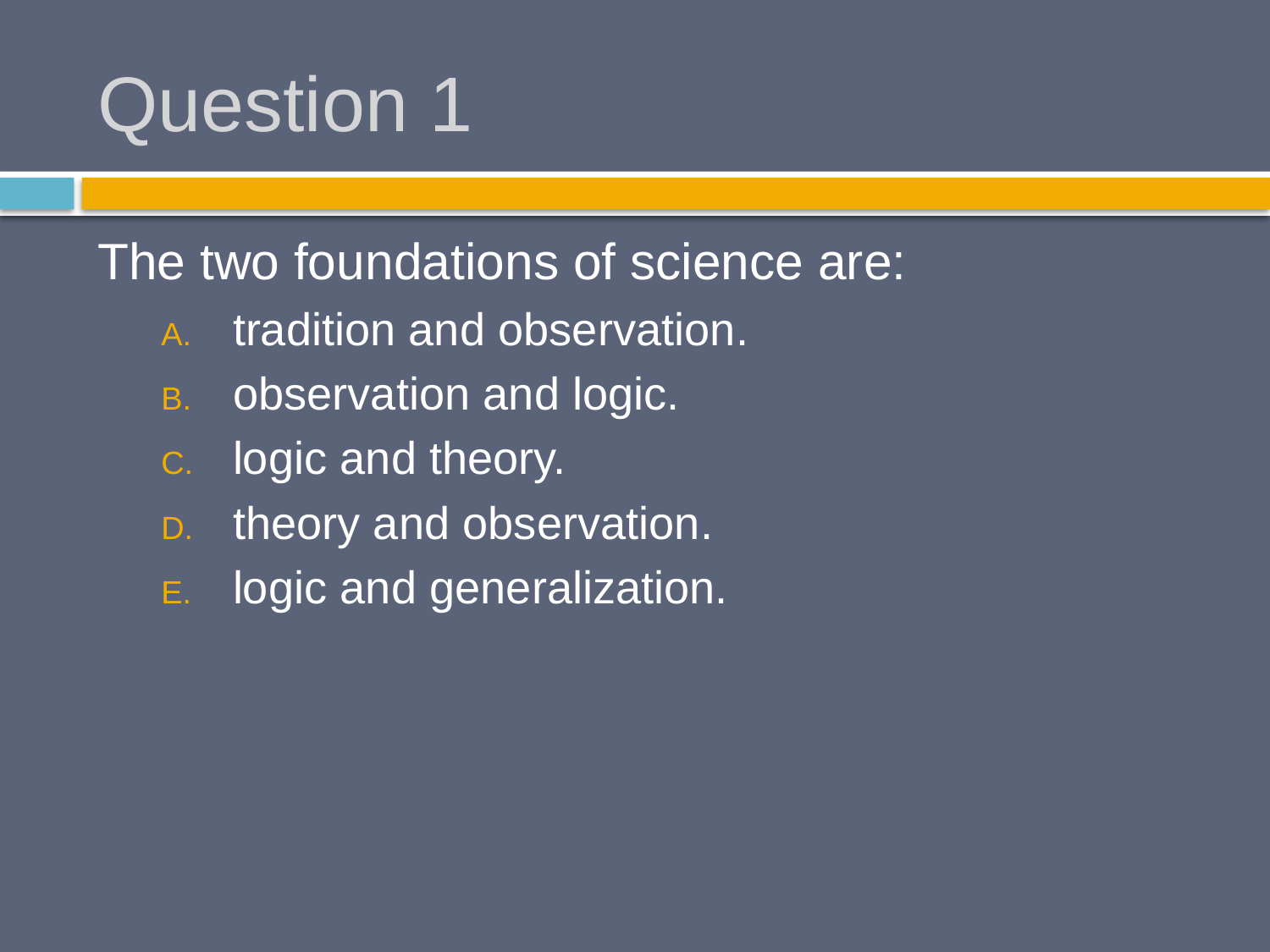

# Question 1
The two foundations of science are:
tradition and observation.
observation and logic.
logic and theory.
theory and observation.
logic and generalization.